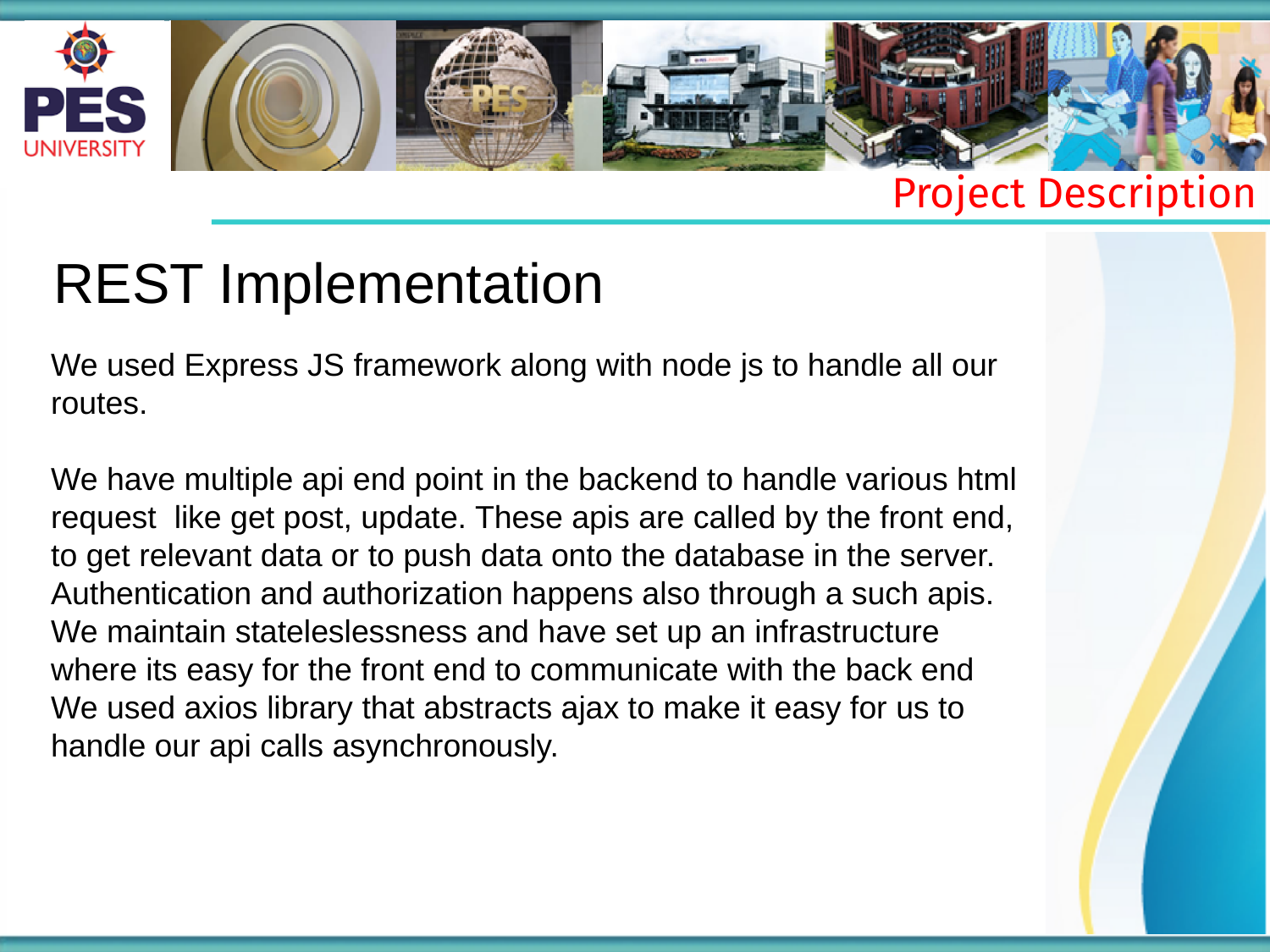

Project Description

REST Implementation
We used Express JS framework along with node js to handle all our routes.

We have multiple api end point in the backend to handle various html request  like get post, update. These apis are called by the front end, to get relevant data or to push data onto the database in the server.
Authentication and authorization happens also through a such apis.
We maintain stateleslessness and have set up an infrastructure where its easy for the front end to communicate with the back end
We used axios library that abstracts ajax to make it easy for us to handle our api calls asynchronously.